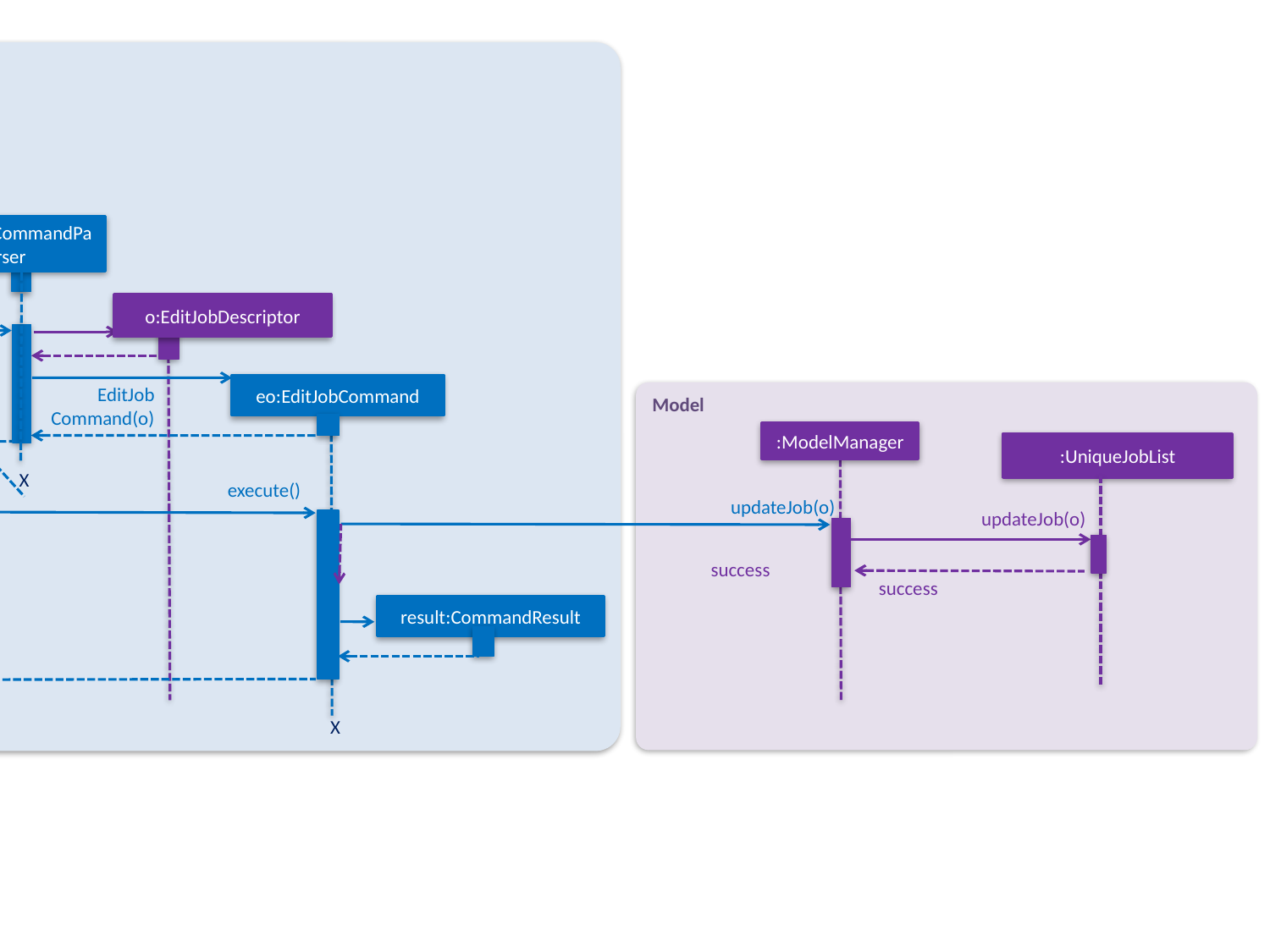

Logic
:LogicManager
:Address
BookParser

:EditJobCommandParser

parse
Command()

o:EditJobDescriptor
parse()

eo:EditJobCommand
Model
EditJob
Command(o)

:ModelManager
eo
:UniqueJobList
X
execute()
updateJob(o)
updateJob(o)

success
success
result:CommandResult

result
X